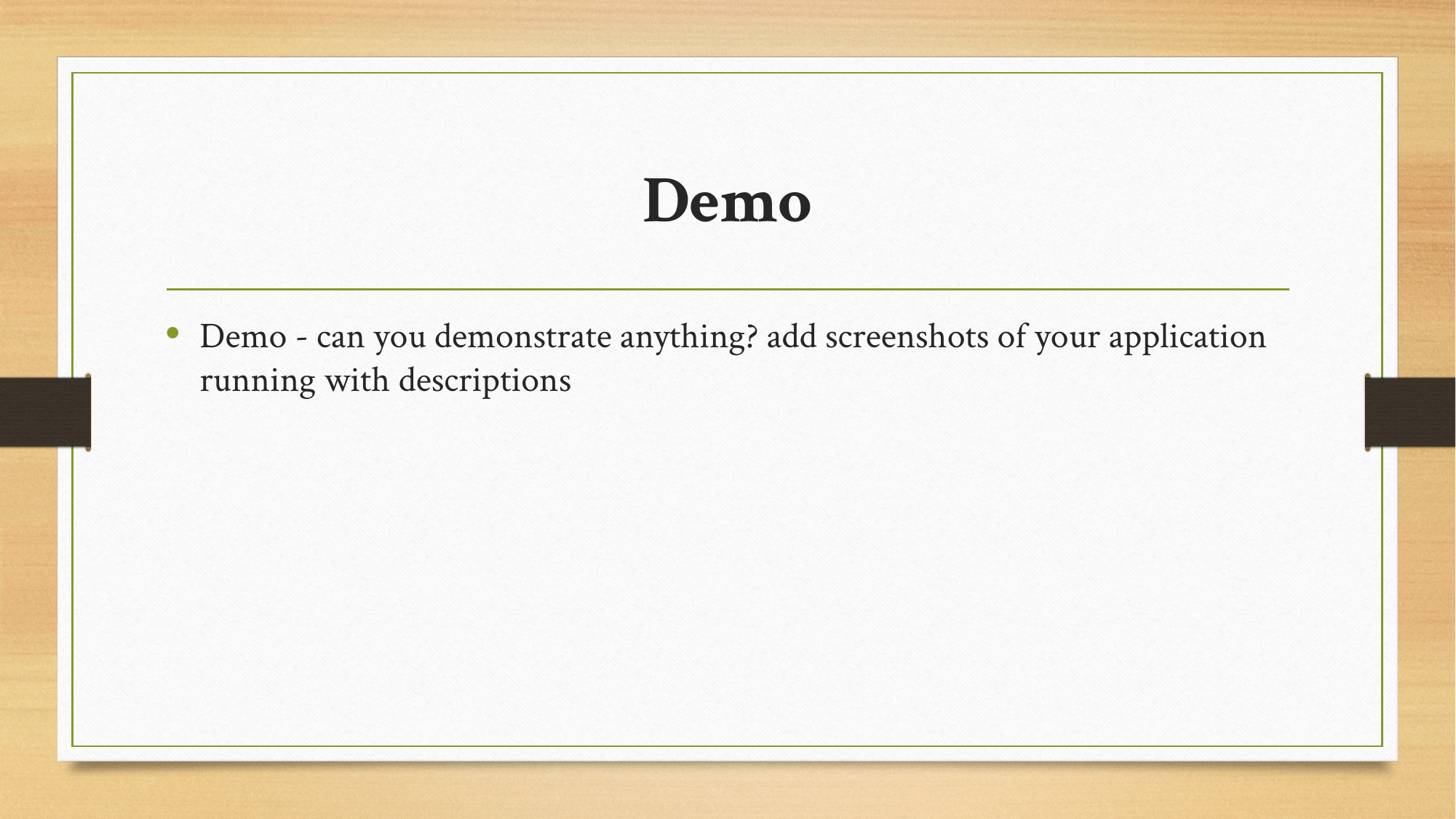

# Demo
Demo - can you demonstrate anything? add screenshots of your application running with descriptions